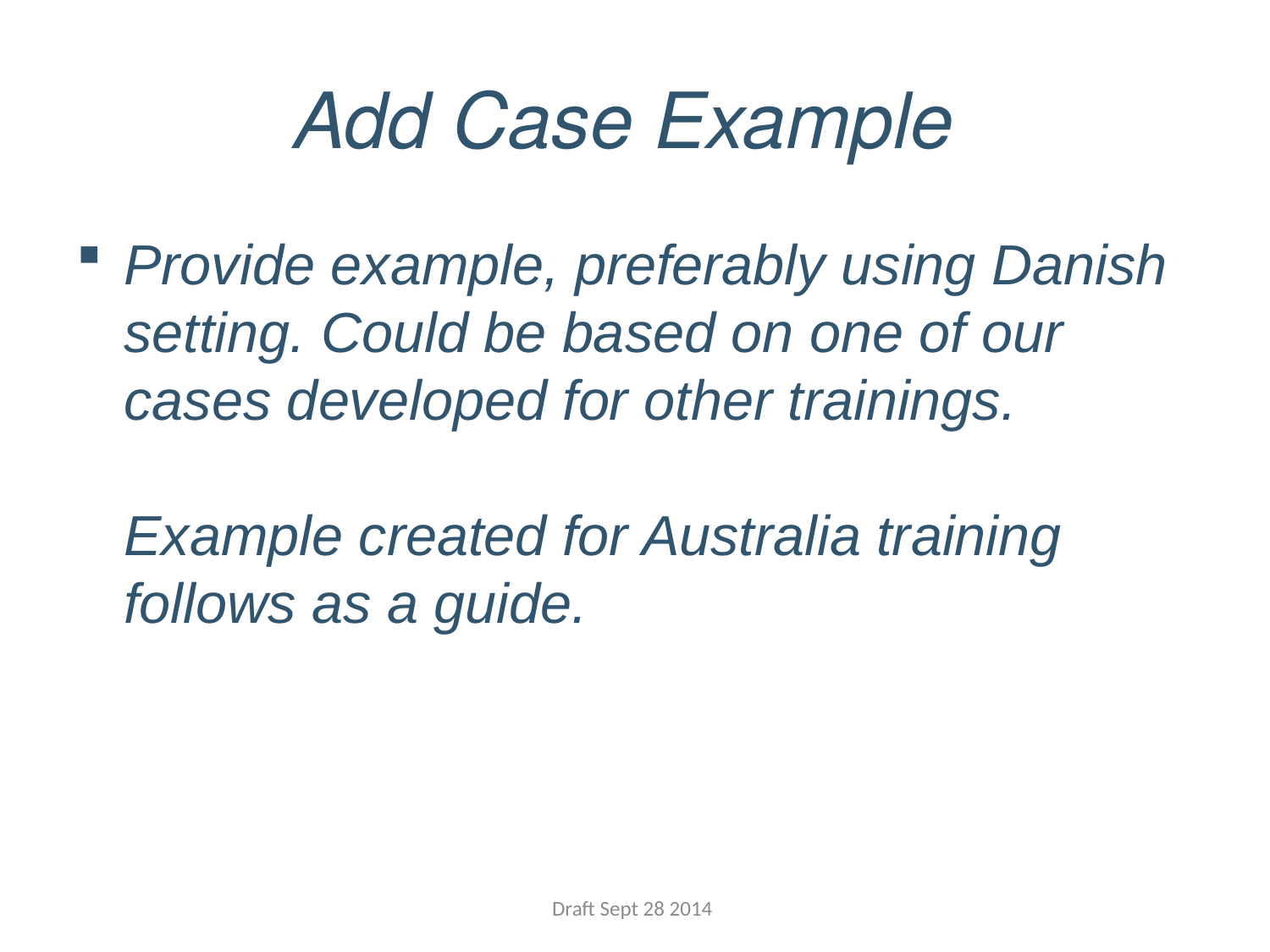

# Add Case Example
Provide example, preferably using Danish setting. Could be based on one of our cases developed for other trainings.
Example created for Australia training follows as a guide.
Draft Sept 28 2014